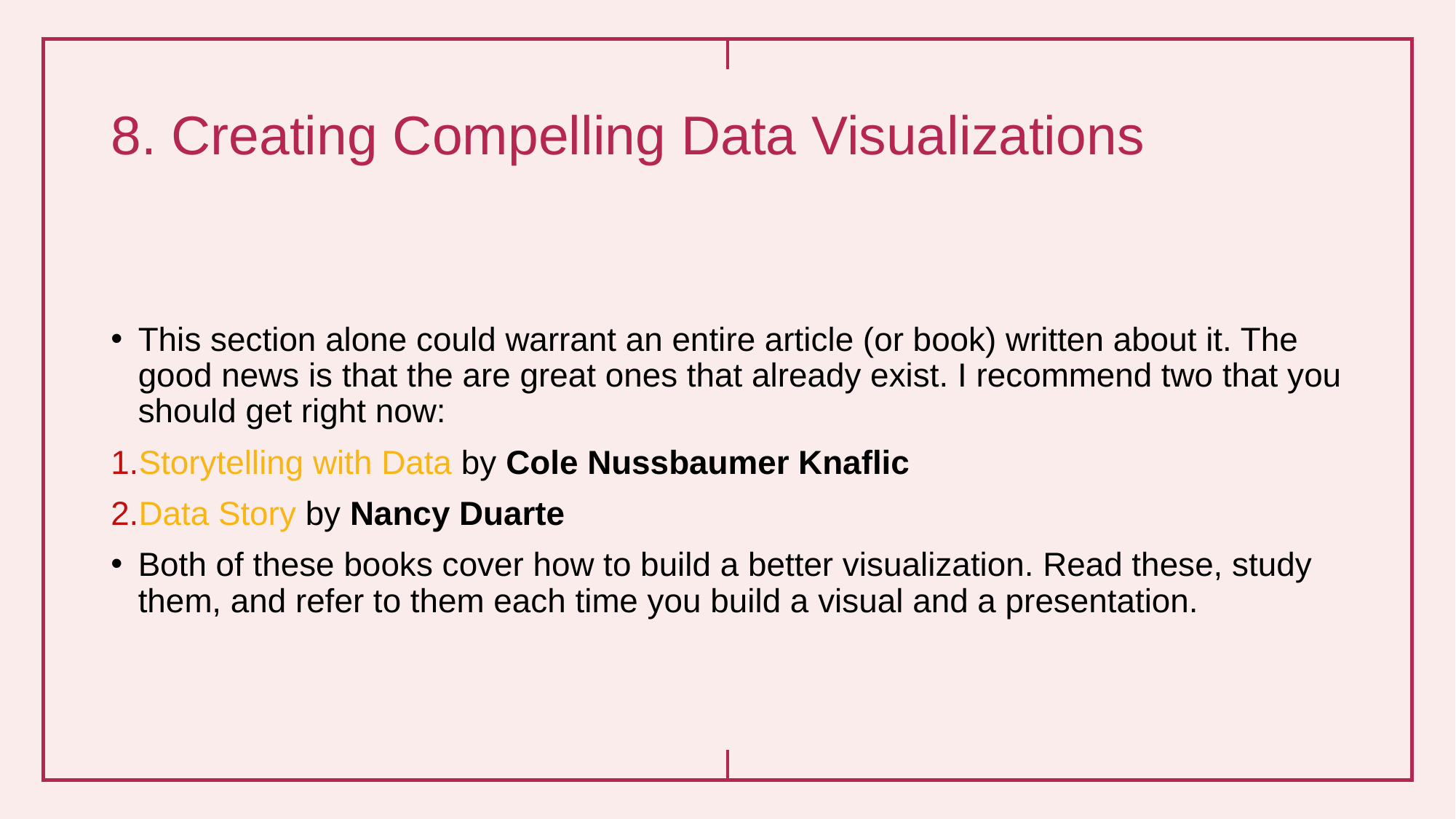

# 8. Creating Compelling Data Visualizations
This section alone could warrant an entire article (or book) written about it. The good news is that the are great ones that already exist. I recommend two that you should get right now:
Storytelling with Data by Cole Nussbaumer Knaflic
Data Story by Nancy Duarte
Both of these books cover how to build a better visualization. Read these, study them, and refer to them each time you build a visual and a presentation.